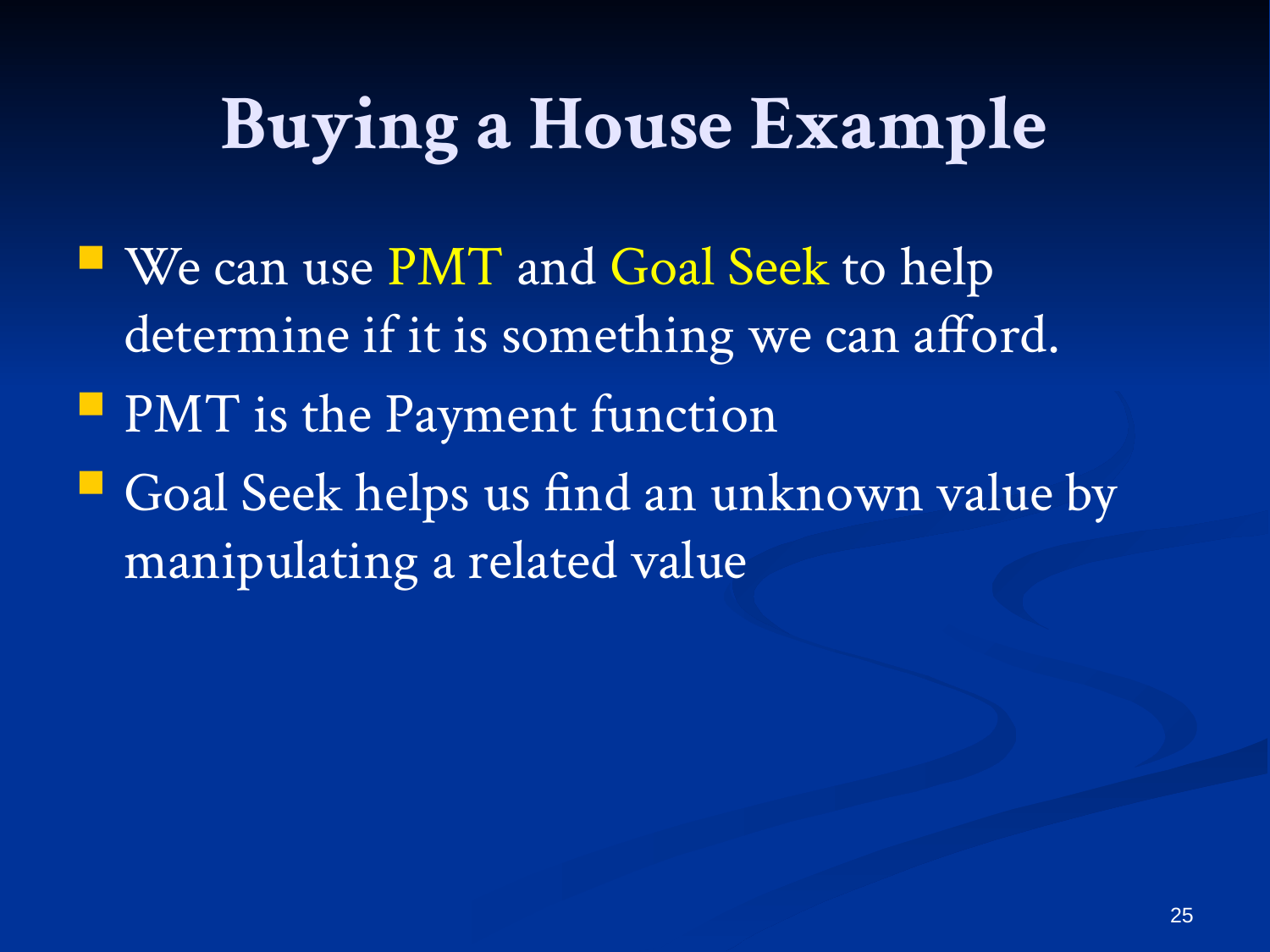

# Buying a House Example
We can use PMT and Goal Seek to help determine if it is something we can afford.
PMT is the Payment function
Goal Seek helps us find an unknown value by manipulating a related value
25